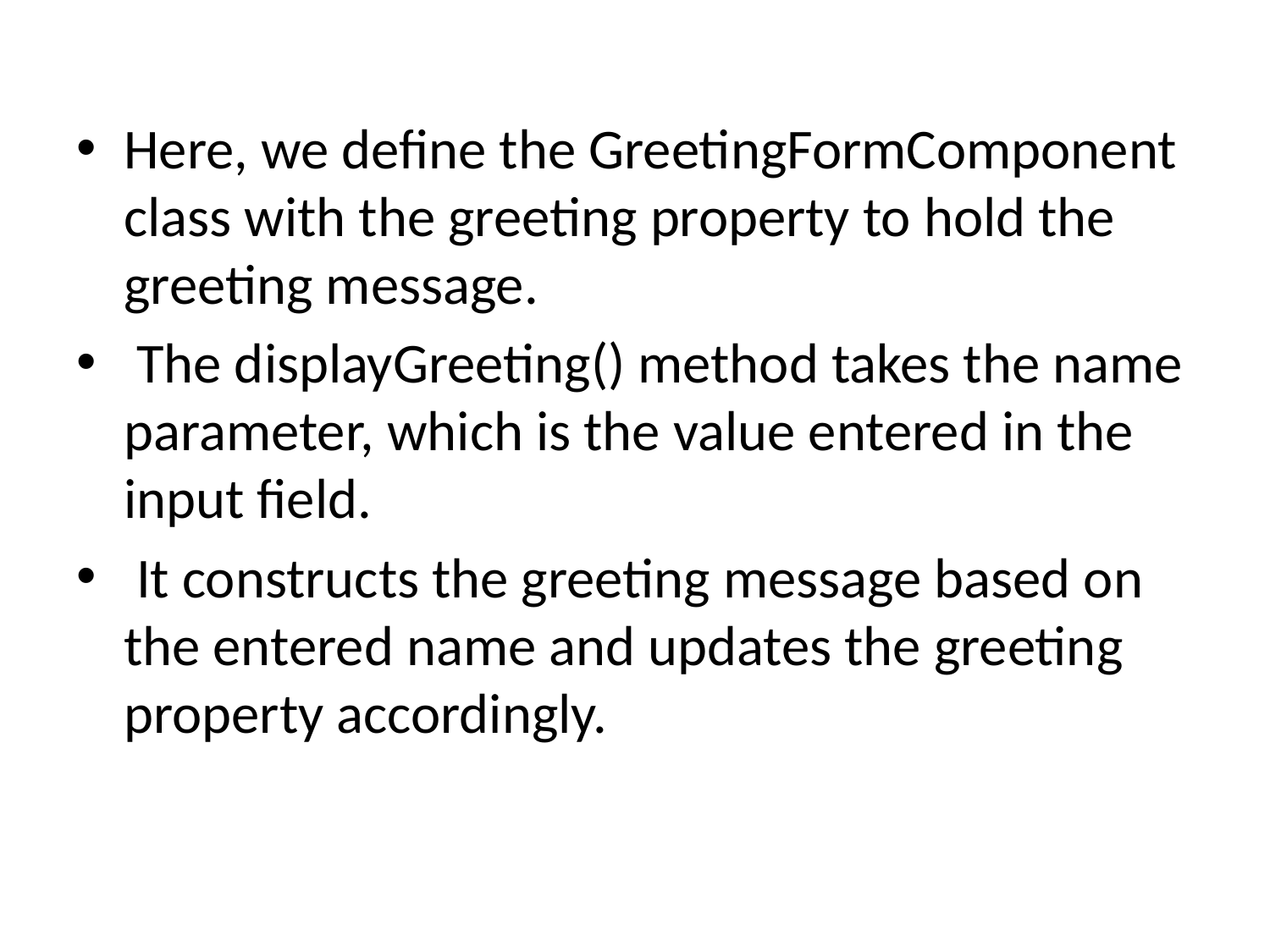

Here, we define the GreetingFormComponent class with the greeting property to hold the greeting message.
 The displayGreeting() method takes the name parameter, which is the value entered in the input field.
 It constructs the greeting message based on the entered name and updates the greeting property accordingly.